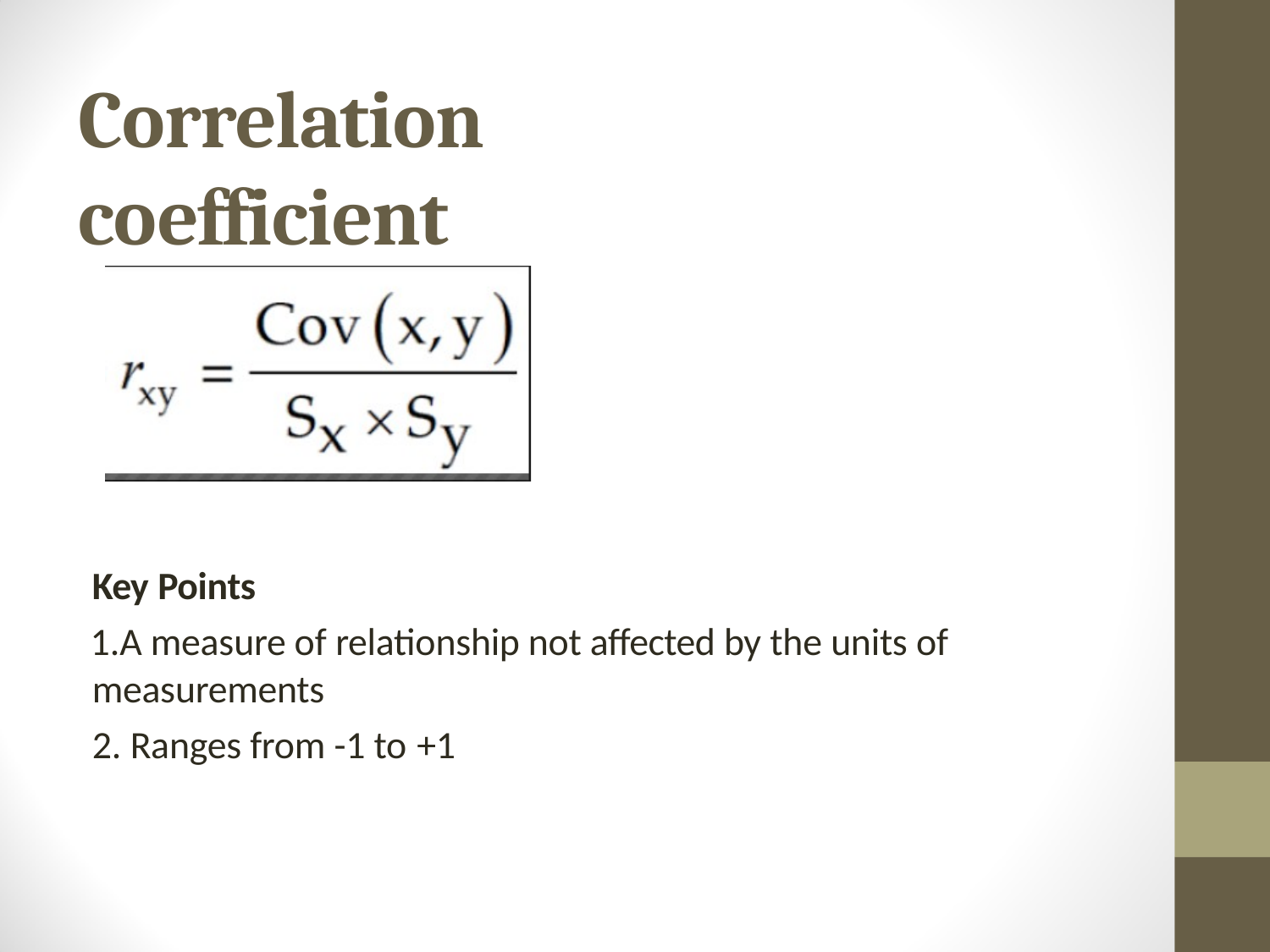

# Correlation coefficient

Key Points
A measure of relationship not affected by the units of  measurements
Ranges from -1 to +1